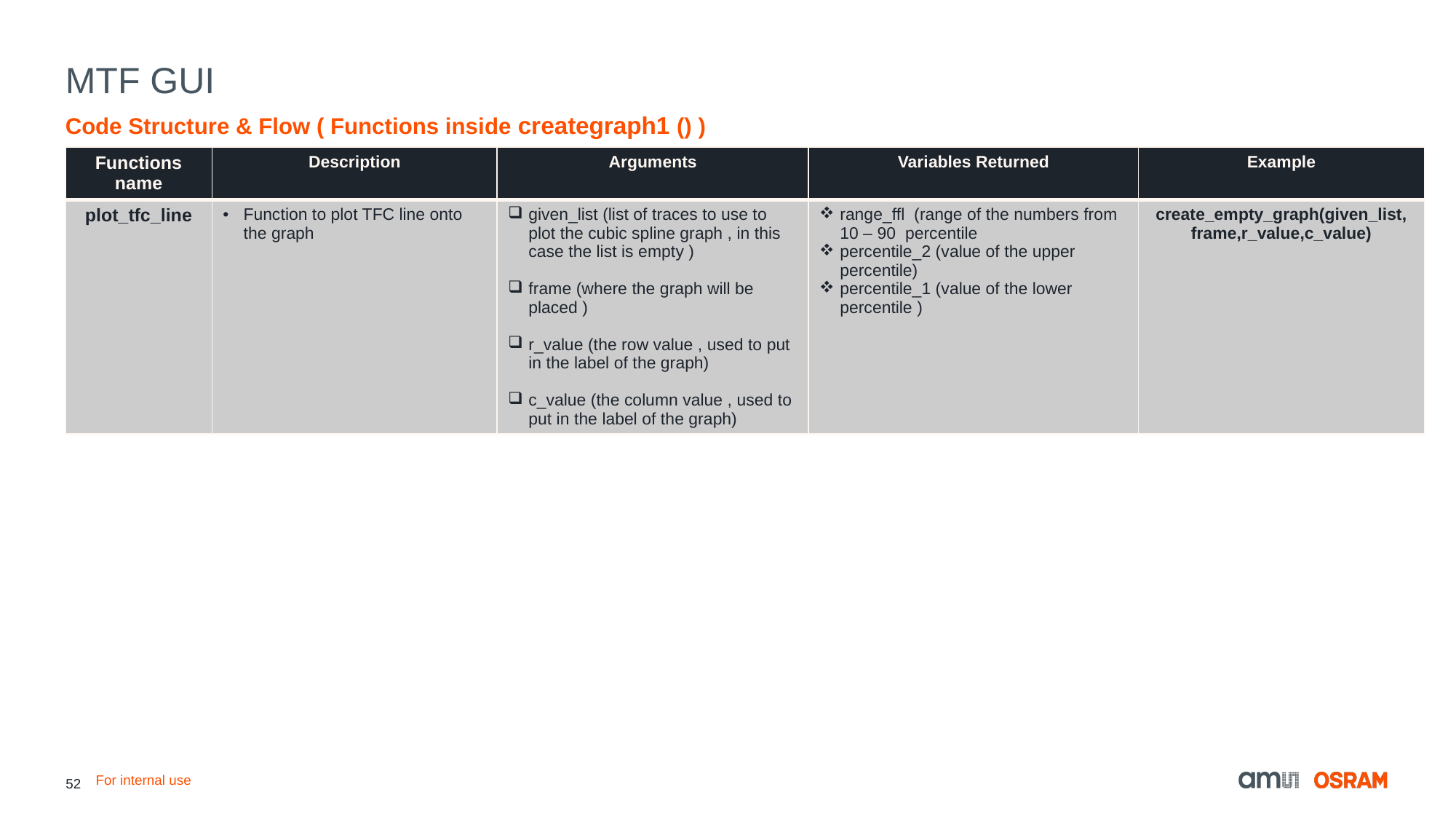

# MTF GUI
Code Structure & Flow ( Functions inside creategraph1 () )

| Functions name | Description | Arguments | Variables Returned | Example |
| --- | --- | --- | --- | --- |
| plot\_tfc\_line | Function to plot TFC line onto the graph | given\_list (list of traces to use to plot the cubic spline graph , in this case the list is empty ) frame (where the graph will be placed ) r\_value (the row value , used to put in the label of the graph) c\_value (the column value , used to put in the label of the graph) | range\_ffl (range of the numbers from 10 – 90 percentile percentile\_2 (value of the upper percentile) percentile\_1 (value of the lower percentile ) | create\_empty\_graph(given\_list, frame,r\_value,c\_value) |
For internal use